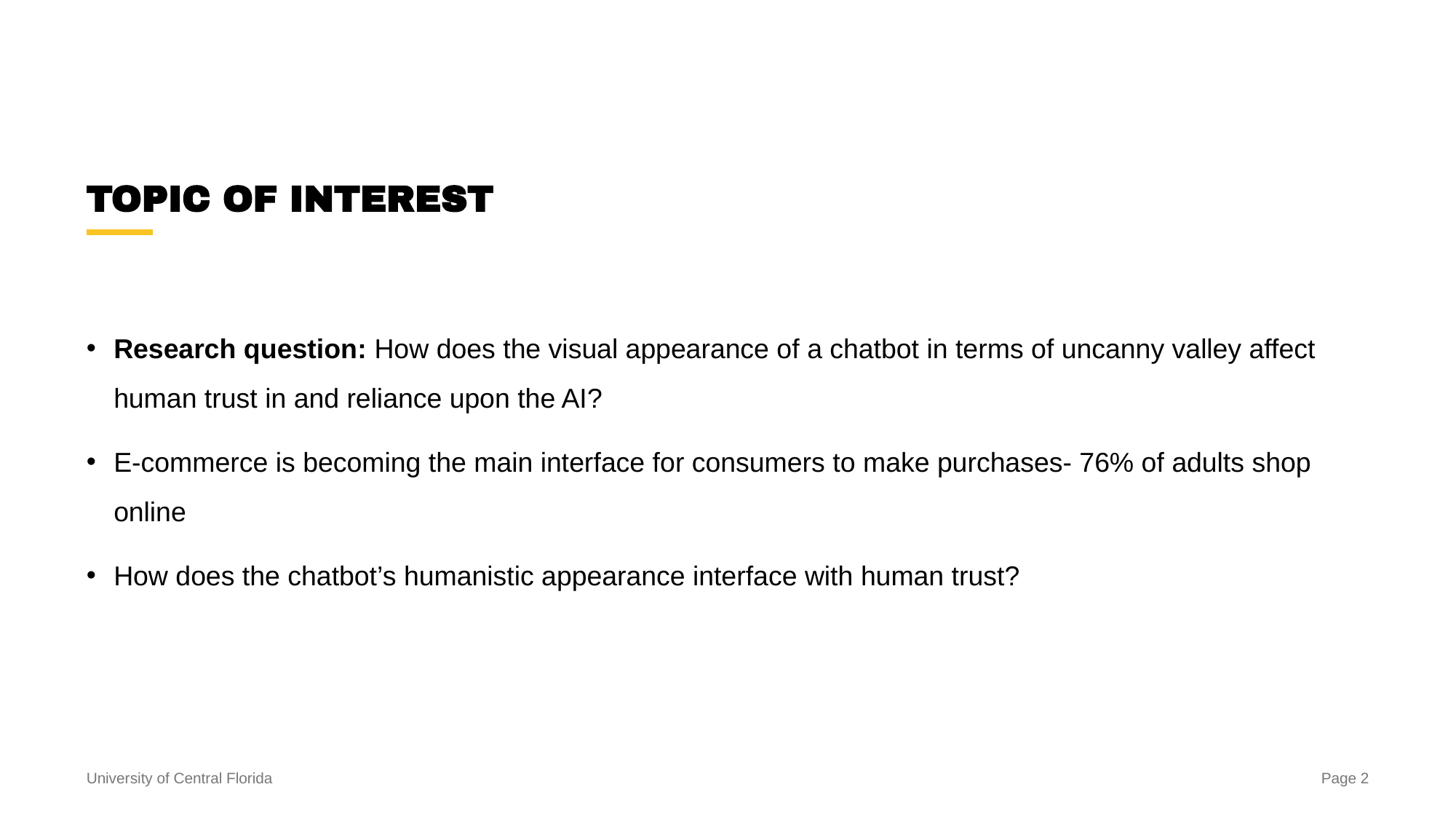

# TOPIC OF INTEREST
Research question: How does the visual appearance of a chatbot in terms of uncanny valley affect human trust in and reliance upon the AI?
E-commerce is becoming the main interface for consumers to make purchases- 76% of adults shop online
How does the chatbot’s humanistic appearance interface with human trust?